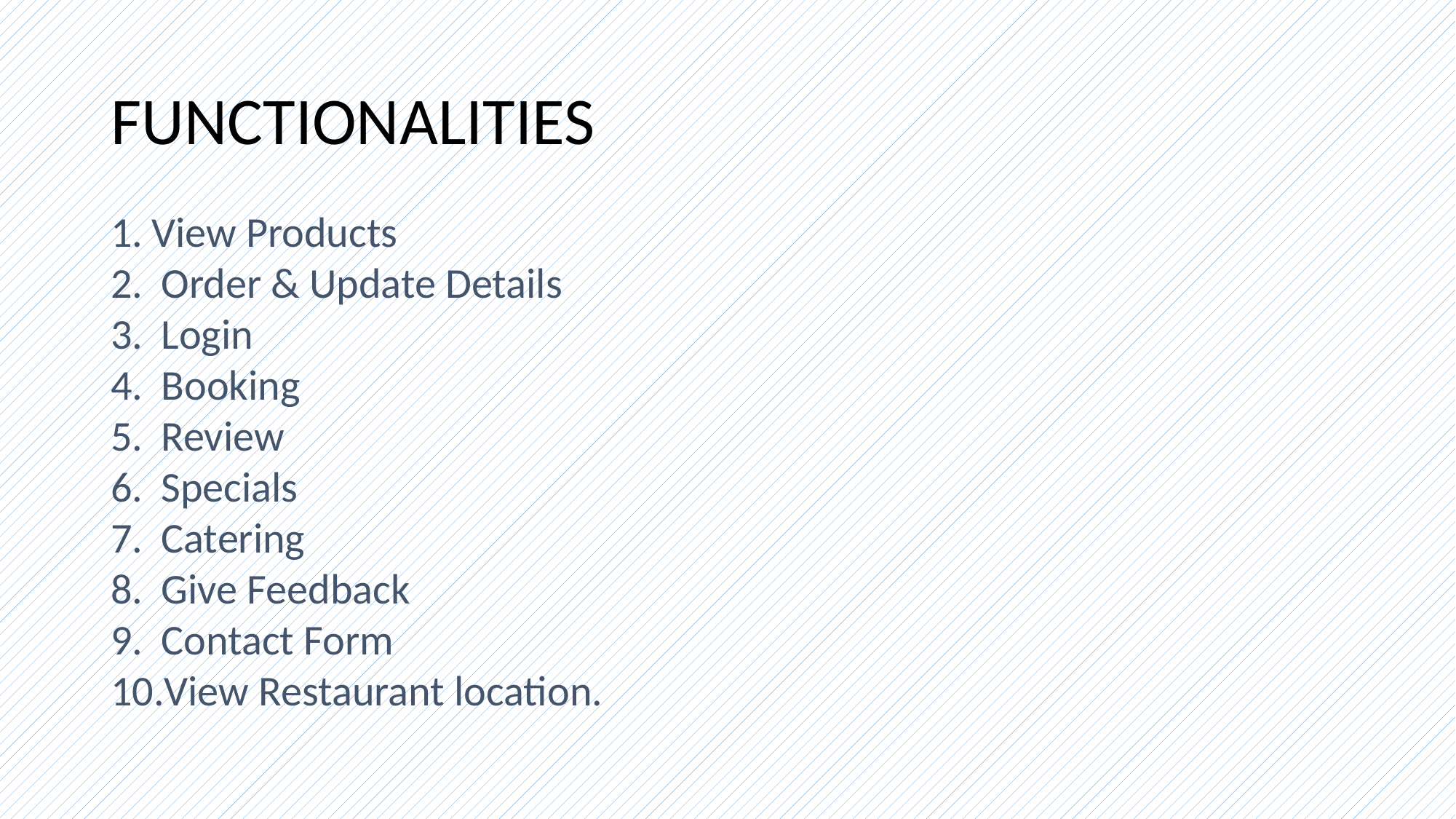

# FUNCTIONALITIES
View Products
 Order & Update Details
 Login
 Booking
 Review
 Specials
 Catering
 Give Feedback
 Contact Form
View Restaurant location.